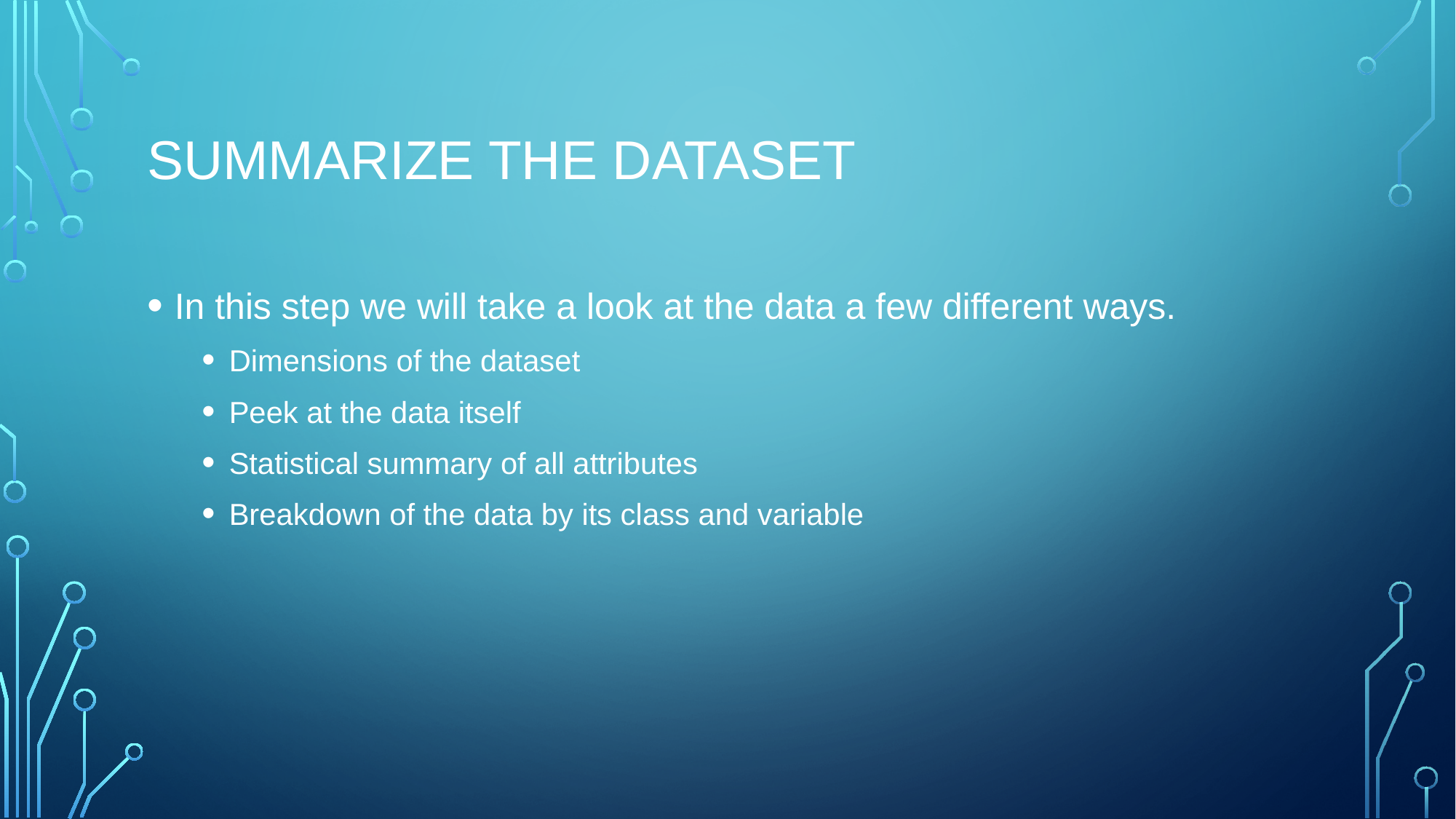

# Summarize the dataset
In this step we will take a look at the data a few different ways.
Dimensions of the dataset
Peek at the data itself
Statistical summary of all attributes
Breakdown of the data by its class and variable